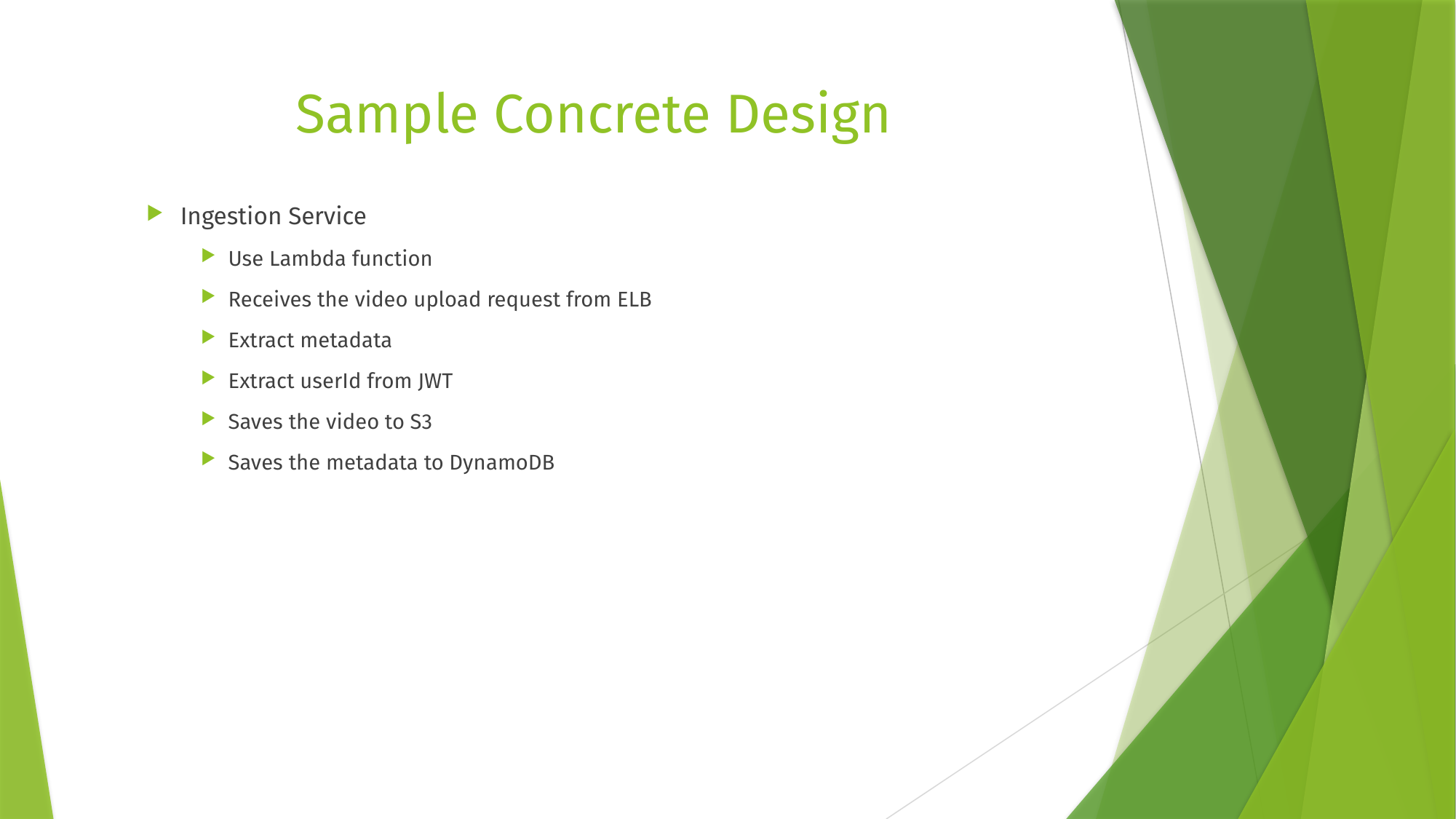

# Sample Concrete Design
Ingestion Service
Use Lambda function
Receives the video upload request from ELB
Extract metadata
Extract userId from JWT
Saves the video to S3
Saves the metadata to DynamoDB